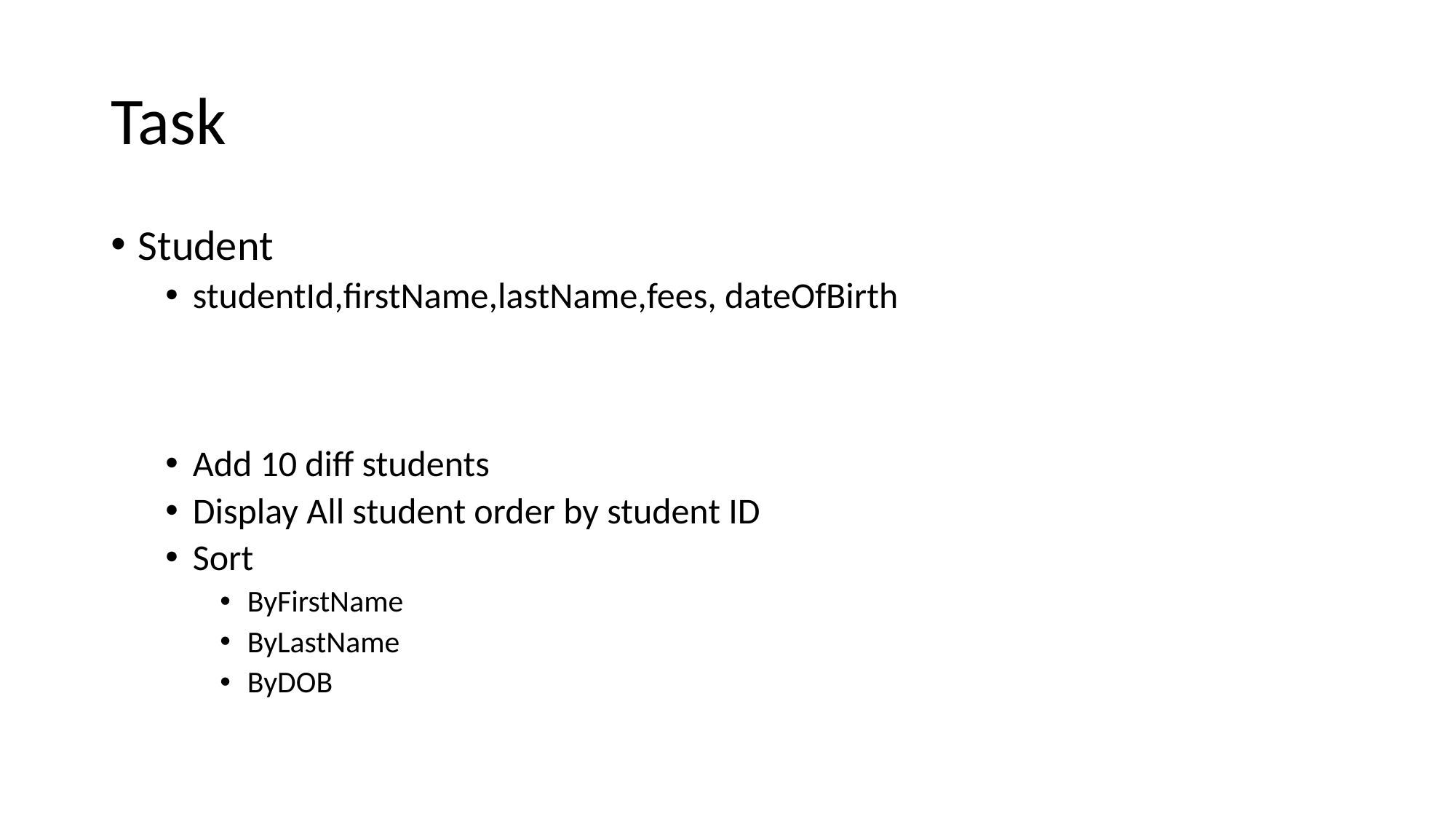

# Task
Student
studentId,firstName,lastName,fees, dateOfBirth

Add 10 diff students
Display All student order by student ID
Sort
ByFirstName
ByLastName
ByDOB